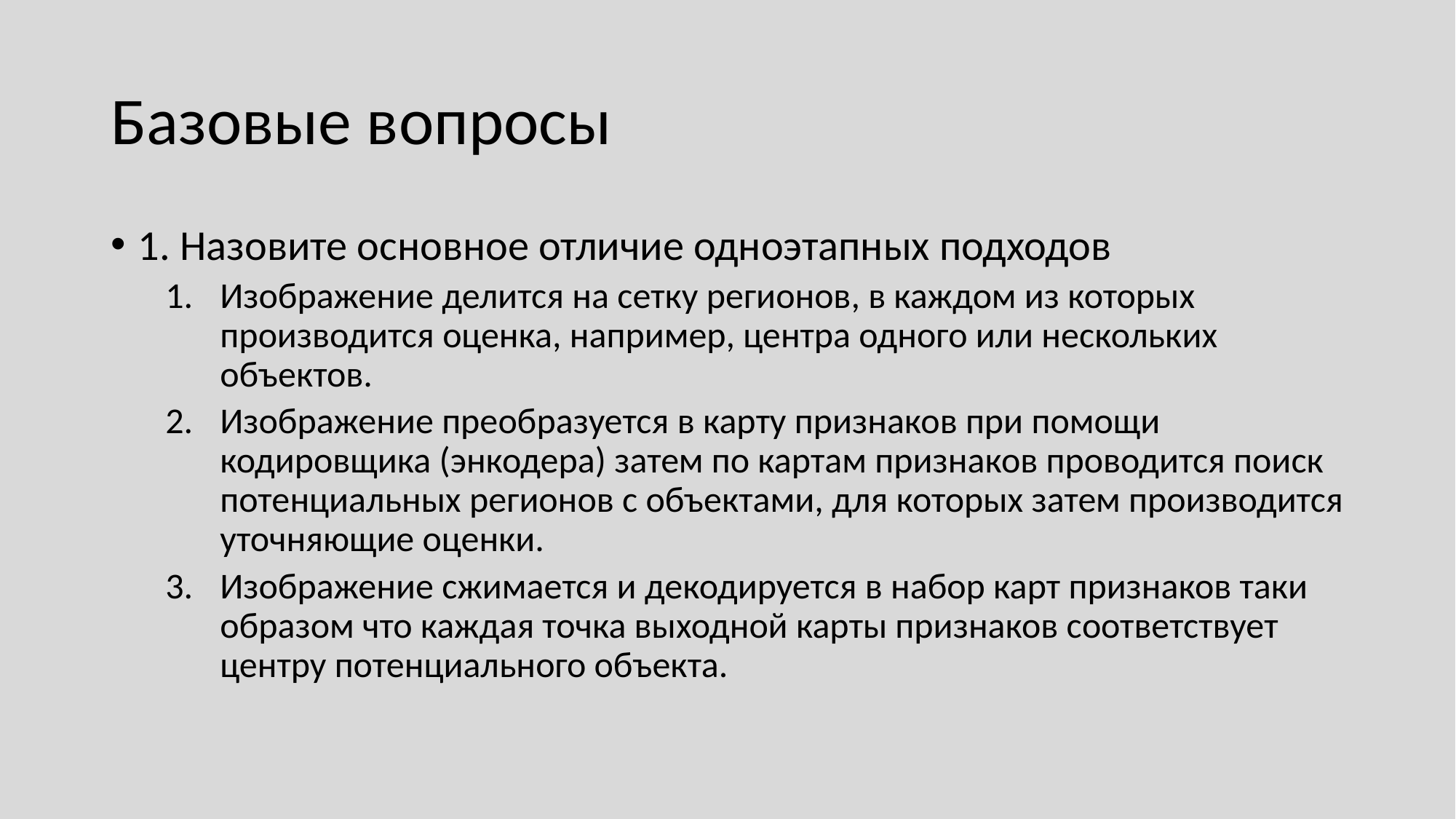

# Базовые вопросы
1. Назовите основное отличие одноэтапных подходов
Изображение делится на сетку регионов, в каждом из которых производится оценка, например, центра одного или нескольких объектов.
Изображение преобразуется в карту признаков при помощи кодировщика (энкодера) затем по картам признаков проводится поиск потенциальных регионов с объектами, для которых затем производится уточняющие оценки.
Изображение сжимается и декодируется в набор карт признаков таки образом что каждая точка выходной карты признаков соответствует центру потенциального объекта.